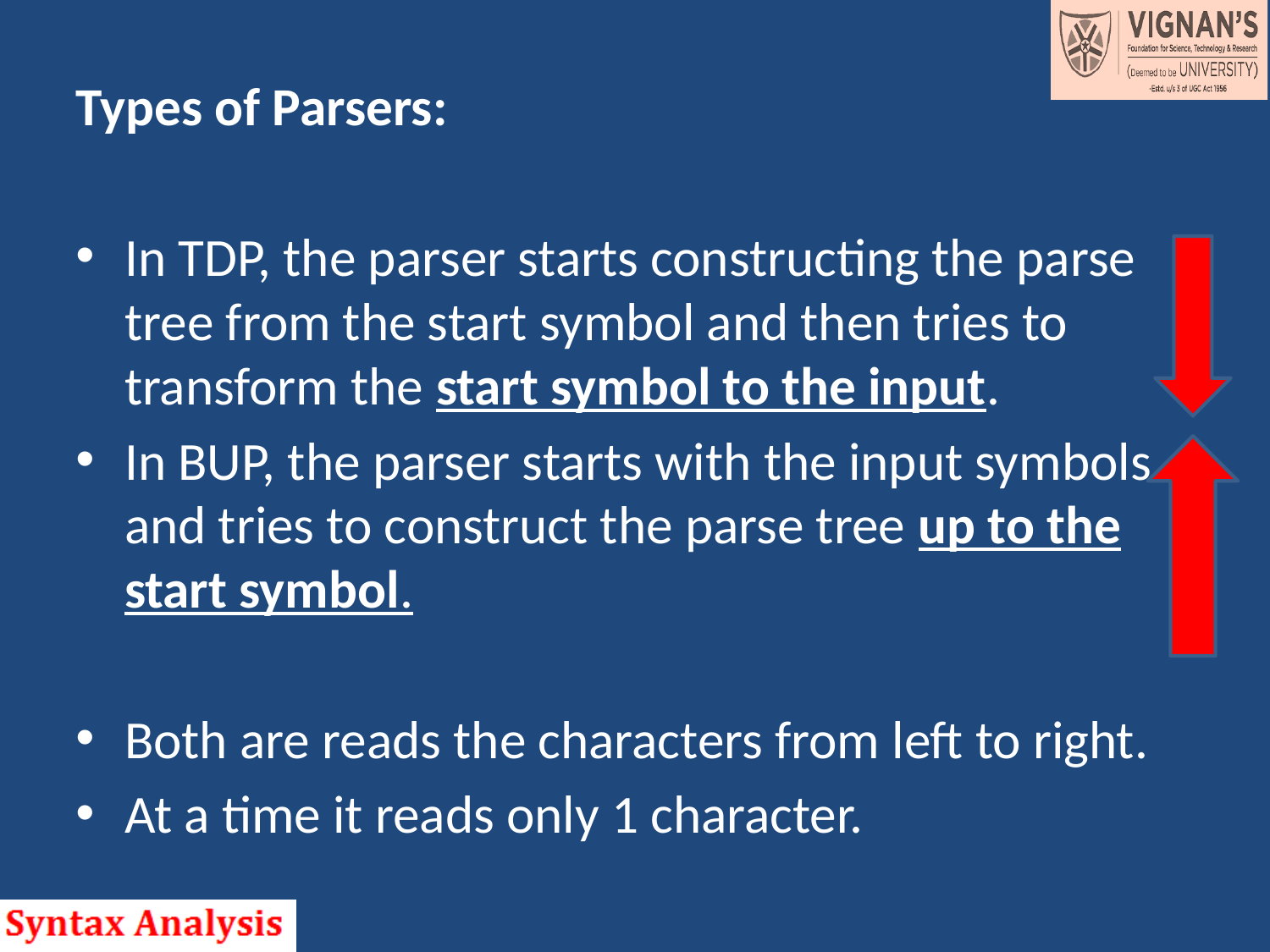

#
Types of Parsers:

In TDP, the parser starts constructing the parse tree from the start symbol and then tries to transform the start symbol to the input.
In BUP, the parser starts with the input symbols and tries to construct the parse tree up to the start symbol.

Both are reads the characters from left to right.
At a time it reads only 1 character.